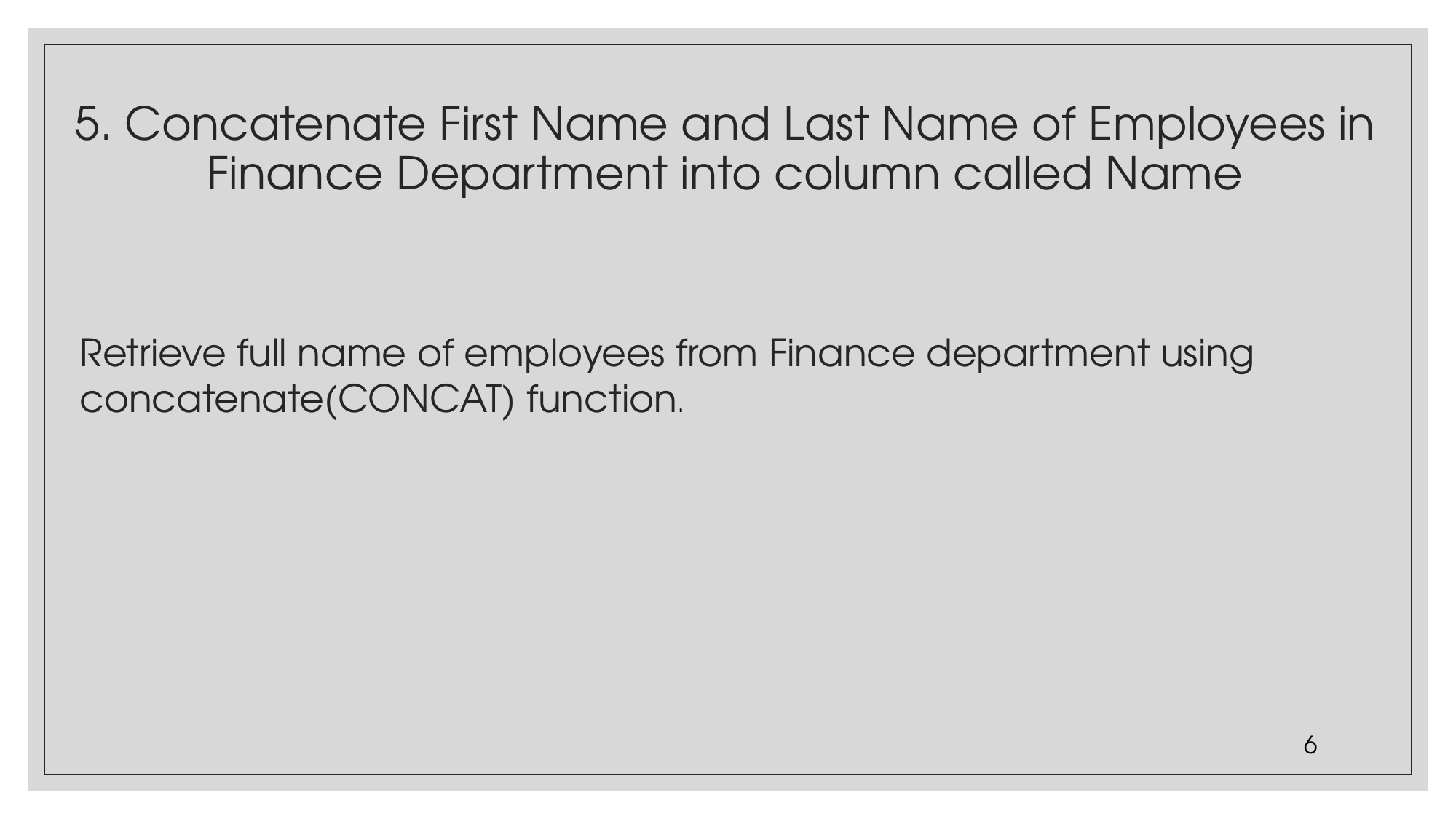

# 5. Concatenate First Name and Last Name of Employees in Finance Department into column called Name
Retrieve full name of employees from Finance department using concatenate(CONCAT) function.
6